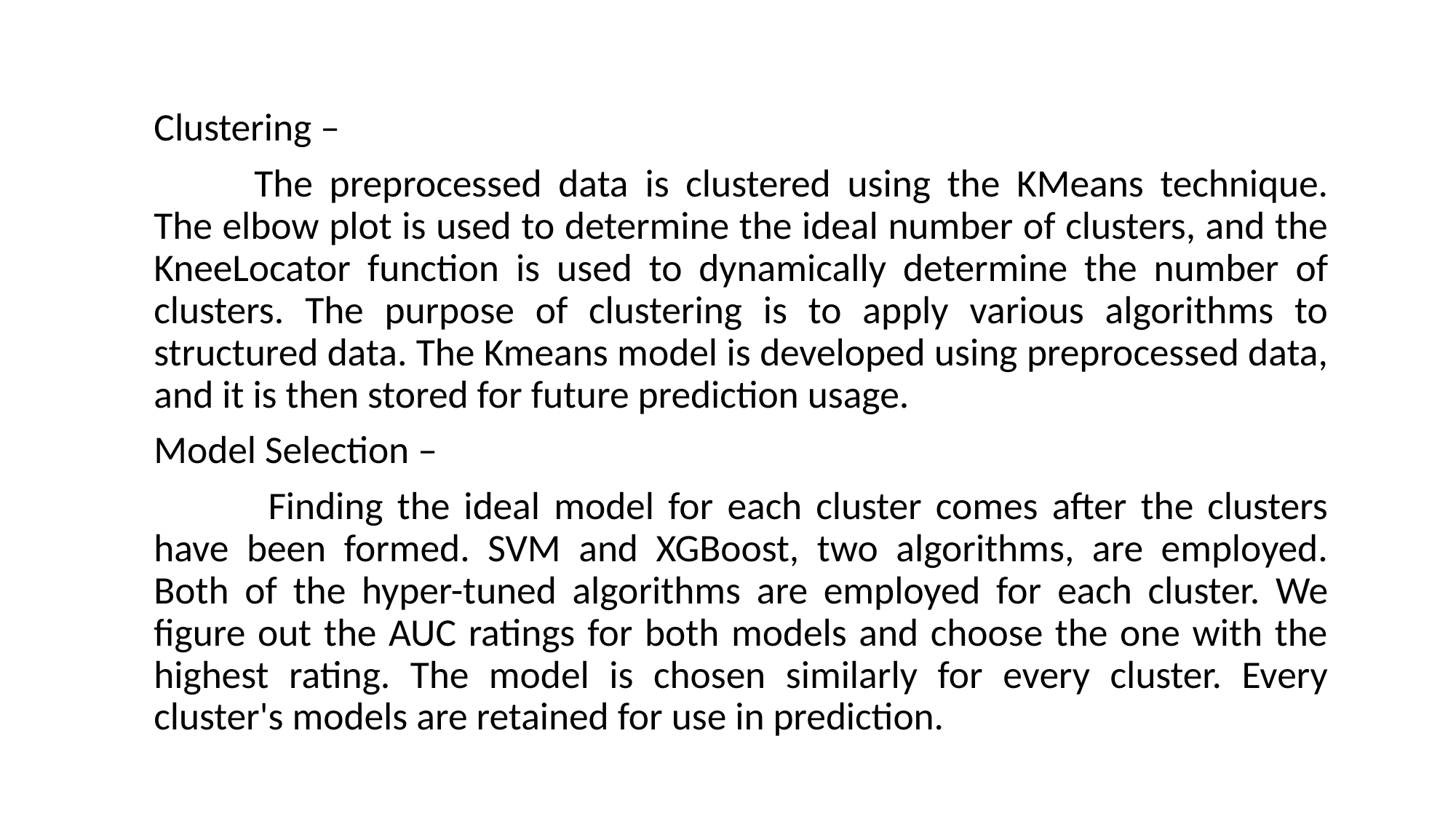

Clustering –
	The preprocessed data is clustered using the KMeans technique. The elbow plot is used to determine the ideal number of clusters, and the KneeLocator function is used to dynamically determine the number of clusters. The purpose of clustering is to apply various algorithms to structured data. The Kmeans model is developed using preprocessed data, and it is then stored for future prediction usage.
Model Selection –
	 Finding the ideal model for each cluster comes after the clusters have been formed. SVM and XGBoost, two algorithms, are employed. Both of the hyper-tuned algorithms are employed for each cluster. We figure out the AUC ratings for both models and choose the one with the highest rating. The model is chosen similarly for every cluster. Every cluster's models are retained for use in prediction.